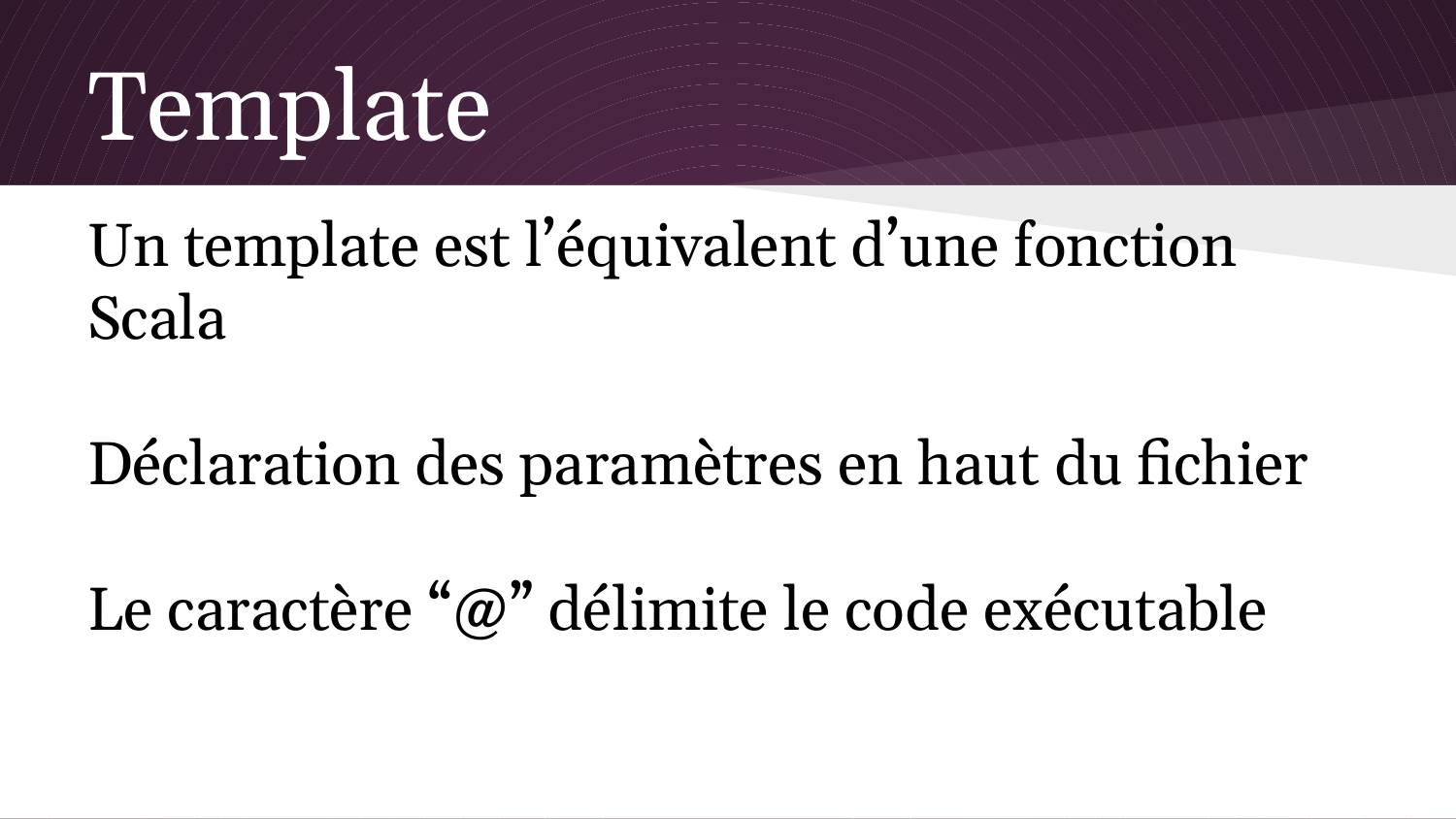

# Template
Un template est l’équivalent d’une fonction Scala

Déclaration des paramètres en haut du fichier

Le caractère “@” délimite le code exécutable